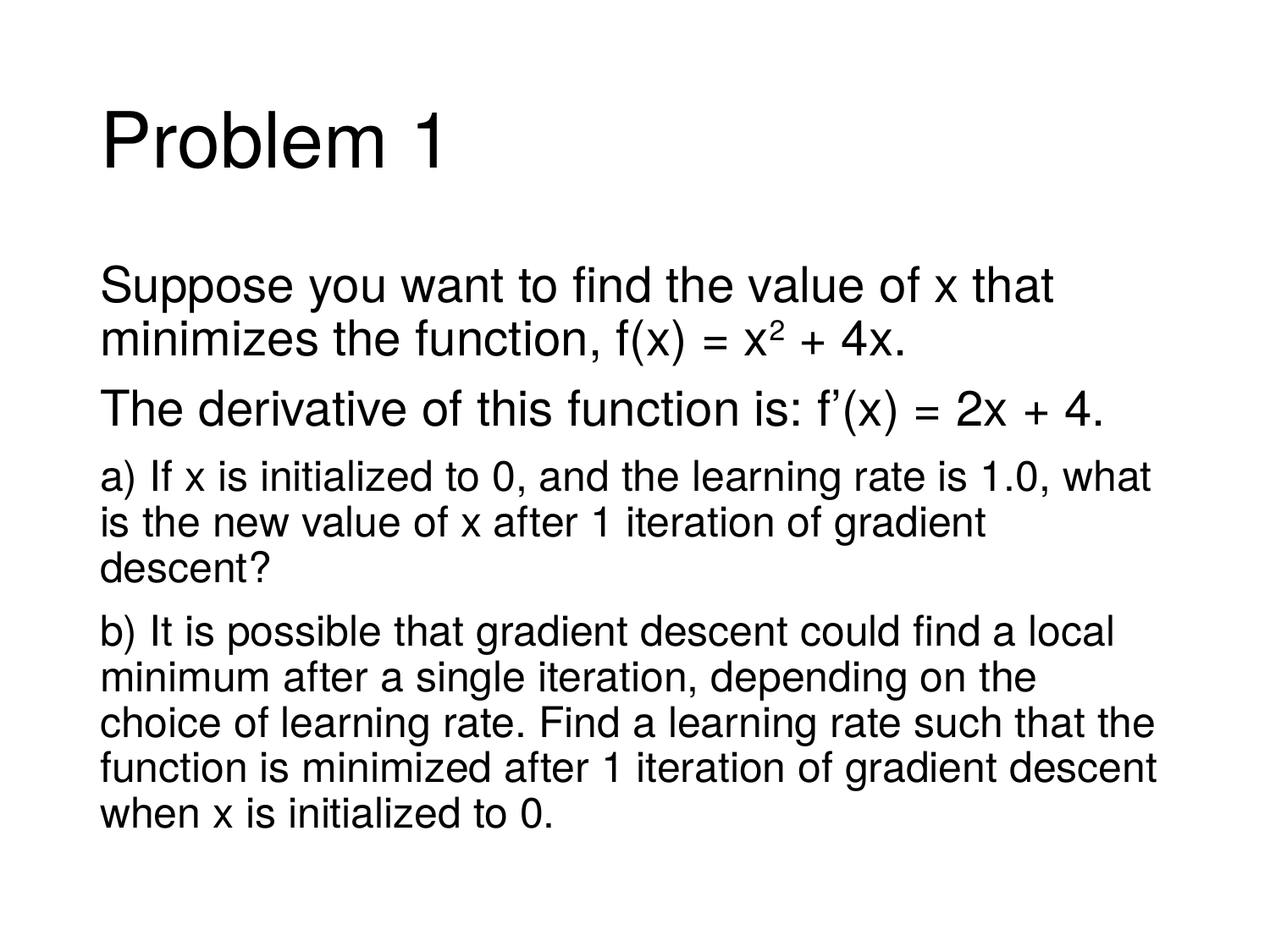

# Problem 1
Suppose you want to find the value of x that minimizes the function, f(x) = x2 + 4x.
The derivative of this function is: f’(x) = 2x + 4.
a) If x is initialized to 0, and the learning rate is 1.0, what is the new value of x after 1 iteration of gradient descent?
b) It is possible that gradient descent could find a local minimum after a single iteration, depending on the choice of learning rate. Find a learning rate such that the function is minimized after 1 iteration of gradient descent when x is initialized to 0.